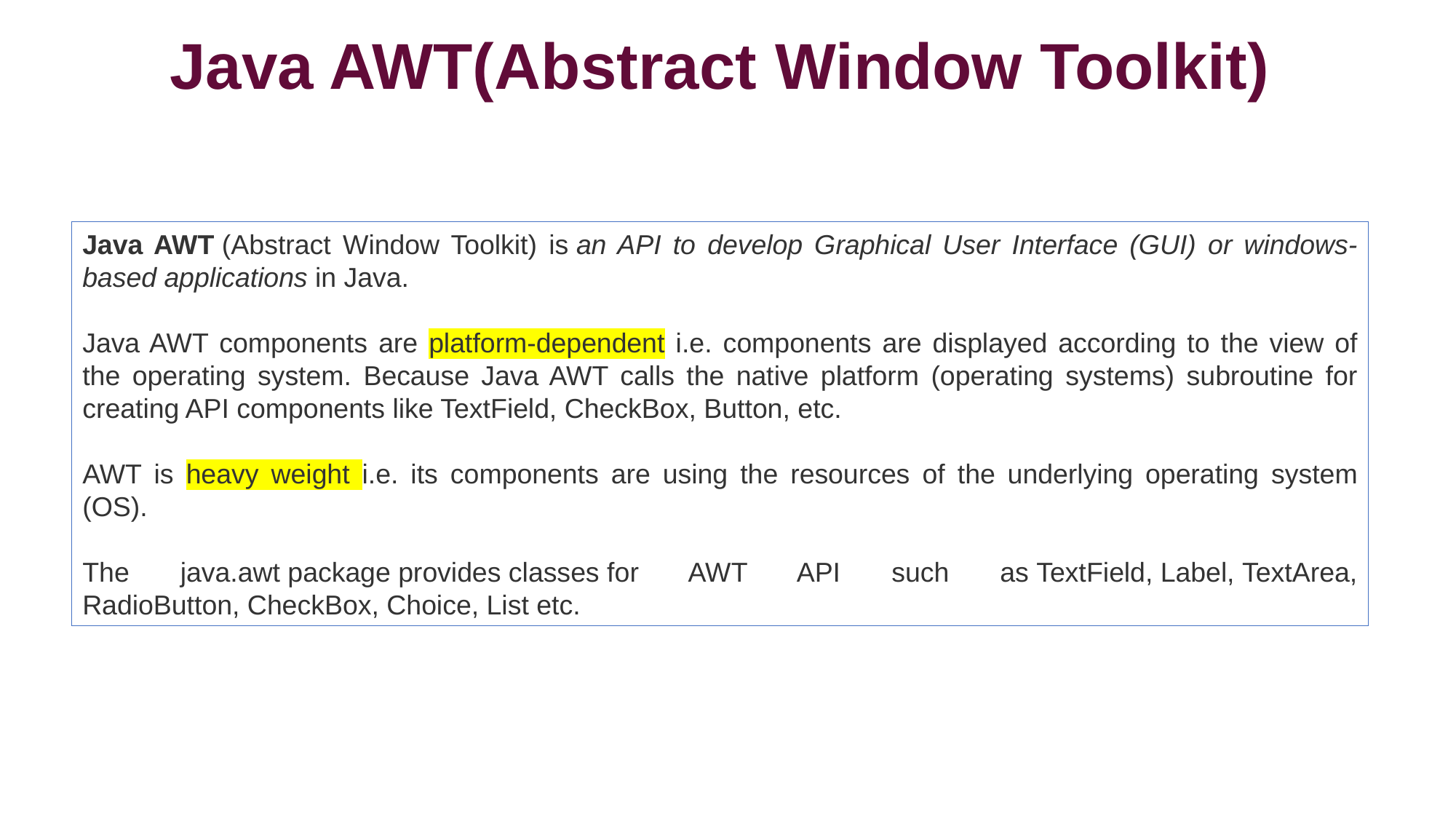

# Java AWT(Abstract Window Toolkit)
Java AWT (Abstract Window Toolkit) is an API to develop Graphical User Interface (GUI) or windows-based applications in Java.

Java AWT components are platform-dependent i.e. components are displayed according to the view of the operating system. Because Java AWT calls the native platform (operating systems) subroutine for creating API components like TextField, CheckBox, Button, etc.

AWT is heavy weight i.e. its components are using the resources of the underlying operating system (OS).

The java.awt package provides classes for AWT API such as TextField, Label, TextArea, RadioButton, CheckBox, Choice, List etc.